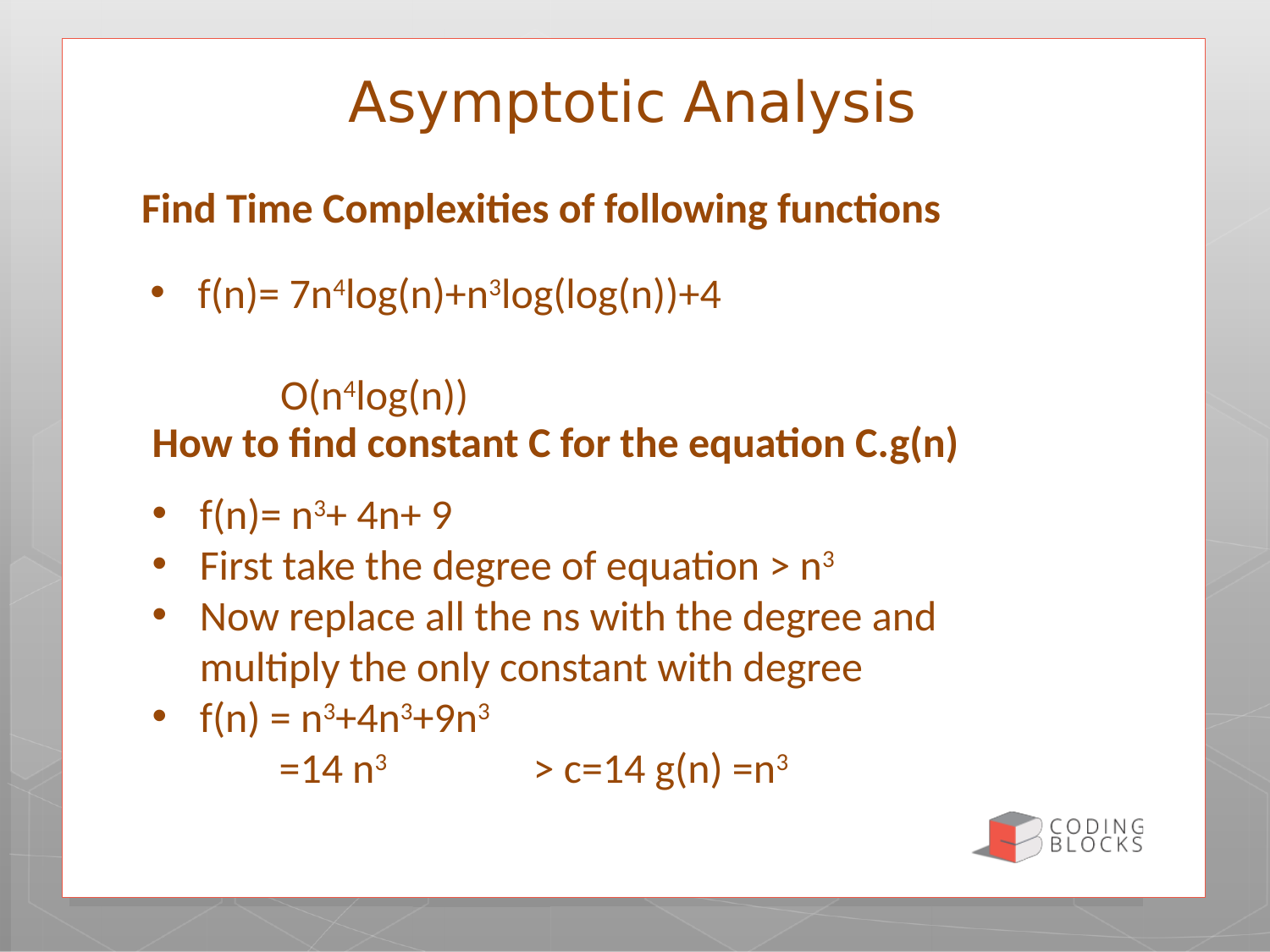

# Asymptotic Analysis
Find Time Complexities of following functions
f(n)= 7n4log(n)+n3log(log(n))+4

       O(n4log(n))

How to find constant C for the equation C.g(n)
f(n)= n3+ 4n+ 9
First take the degree of equation > n3
Now replace all the ns with the degree and multiply the only constant with degree
f(n) = n3+4n3+9n3
=14 n3    	> c=14 g(n) =n3